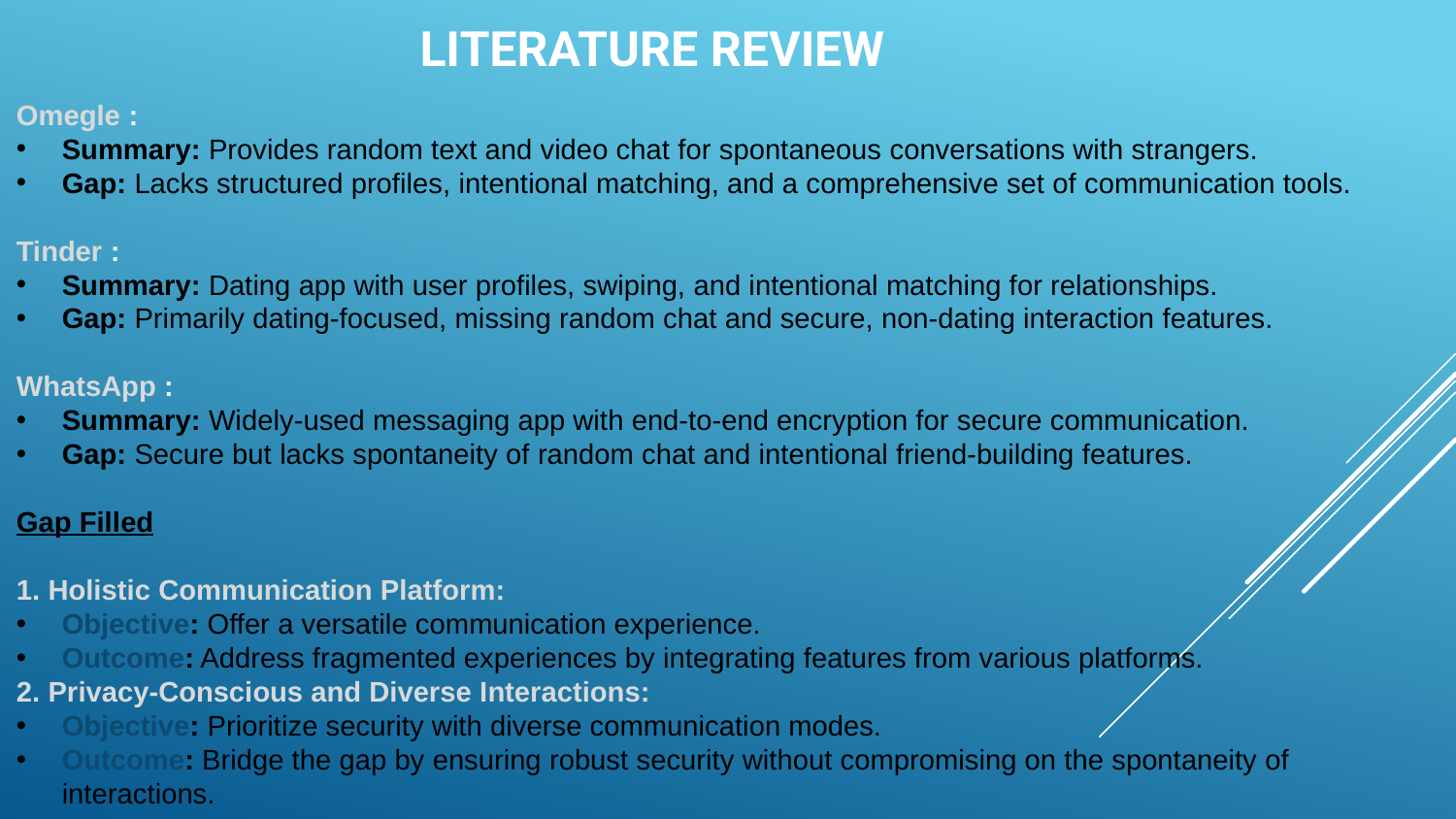

# Literature Review

Omegle :
Summary: Provides random text and video chat for spontaneous conversations with strangers.
Gap: Lacks structured profiles, intentional matching, and a comprehensive set of communication tools.

Tinder :
Summary: Dating app with user profiles, swiping, and intentional matching for relationships.
Gap: Primarily dating-focused, missing random chat and secure, non-dating interaction features.

WhatsApp :
Summary: Widely-used messaging app with end-to-end encryption for secure communication.
Gap: Secure but lacks spontaneity of random chat and intentional friend-building features.

Gap Filled

1. Holistic Communication Platform:
Objective: Offer a versatile communication experience.
Outcome: Address fragmented experiences by integrating features from various platforms.
2. Privacy-Conscious and Diverse Interactions:
Objective: Prioritize security with diverse communication modes.
Outcome: Bridge the gap by ensuring robust security without compromising on the spontaneity of interactions.